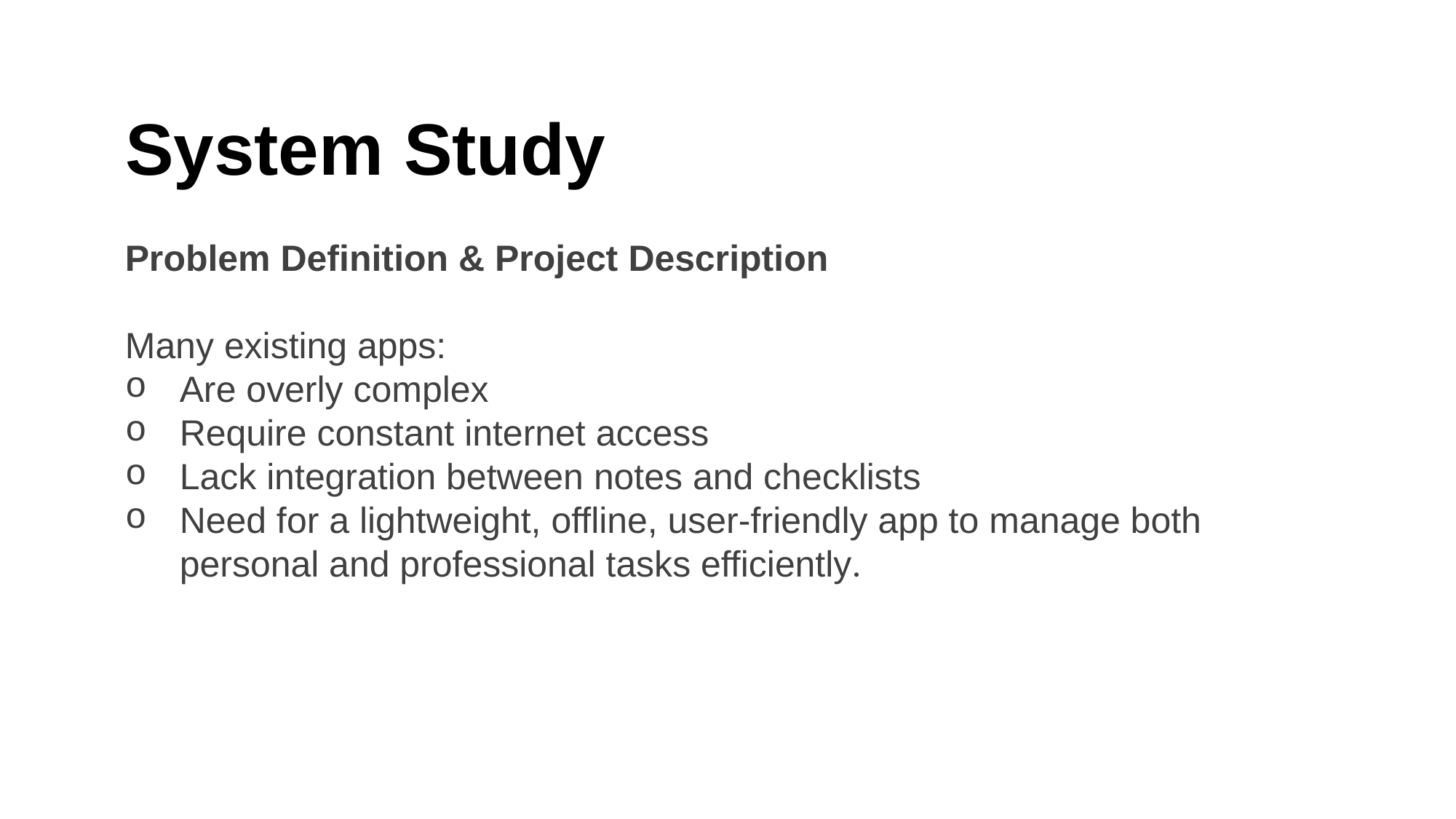

# System Study
Problem Definition & Project Description

Many existing apps:
Are overly complex
Require constant internet access
Lack integration between notes and checklists
Need for a lightweight, offline, user-friendly app to manage both personal and professional tasks efficiently.